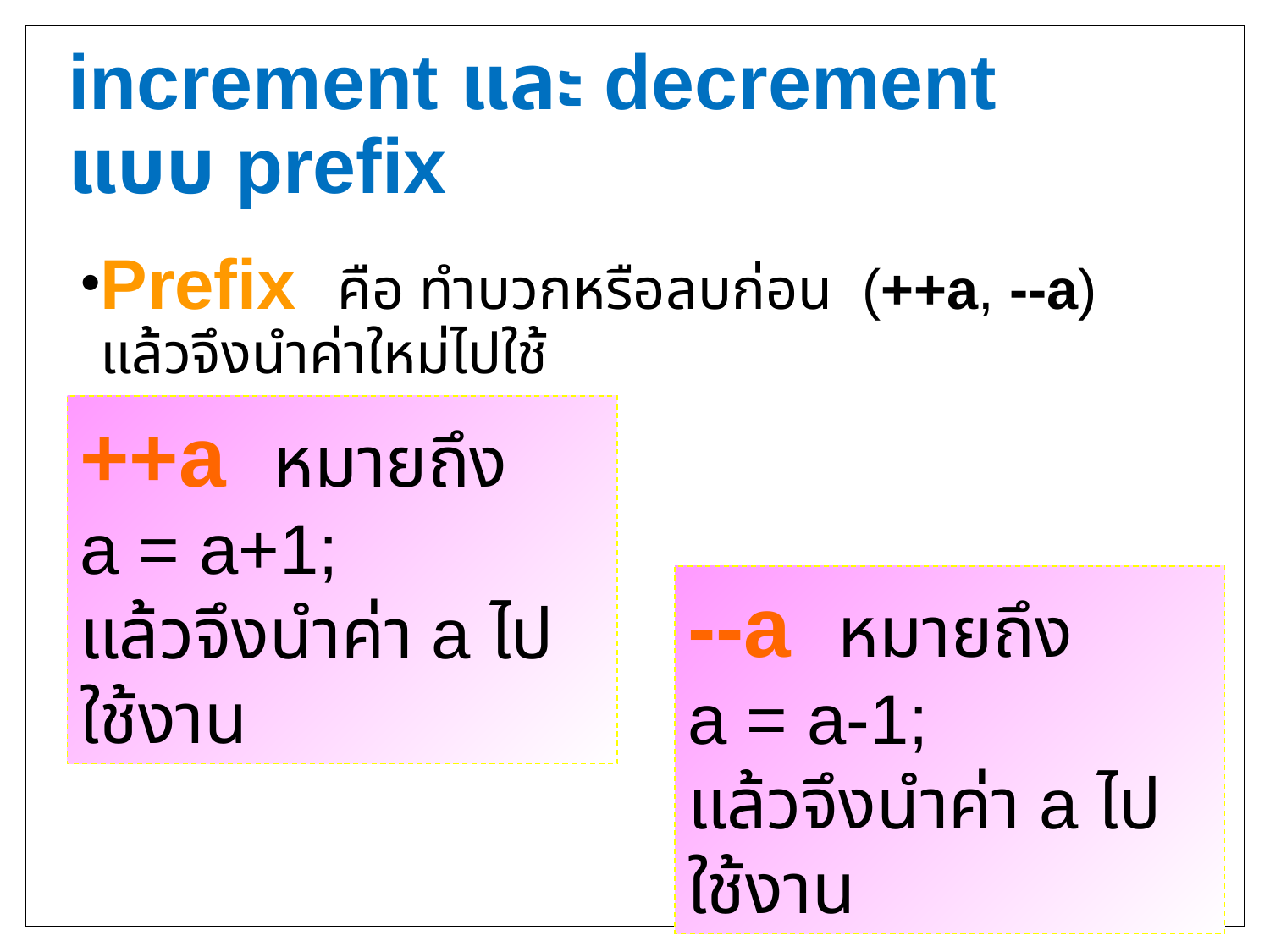

# increment และ decrement แบบ prefix
Prefix   คือ ทำบวกหรือลบก่อน  (++a, --a) แล้วจึงนำค่าใหม่ไปใช้

++a  หมายถึง
a = a+1;
แล้วจึงนำค่า a ไปใช้งาน
--a  หมายถึง
a = a-1;
แล้วจึงนำค่า a ไปใช้งาน